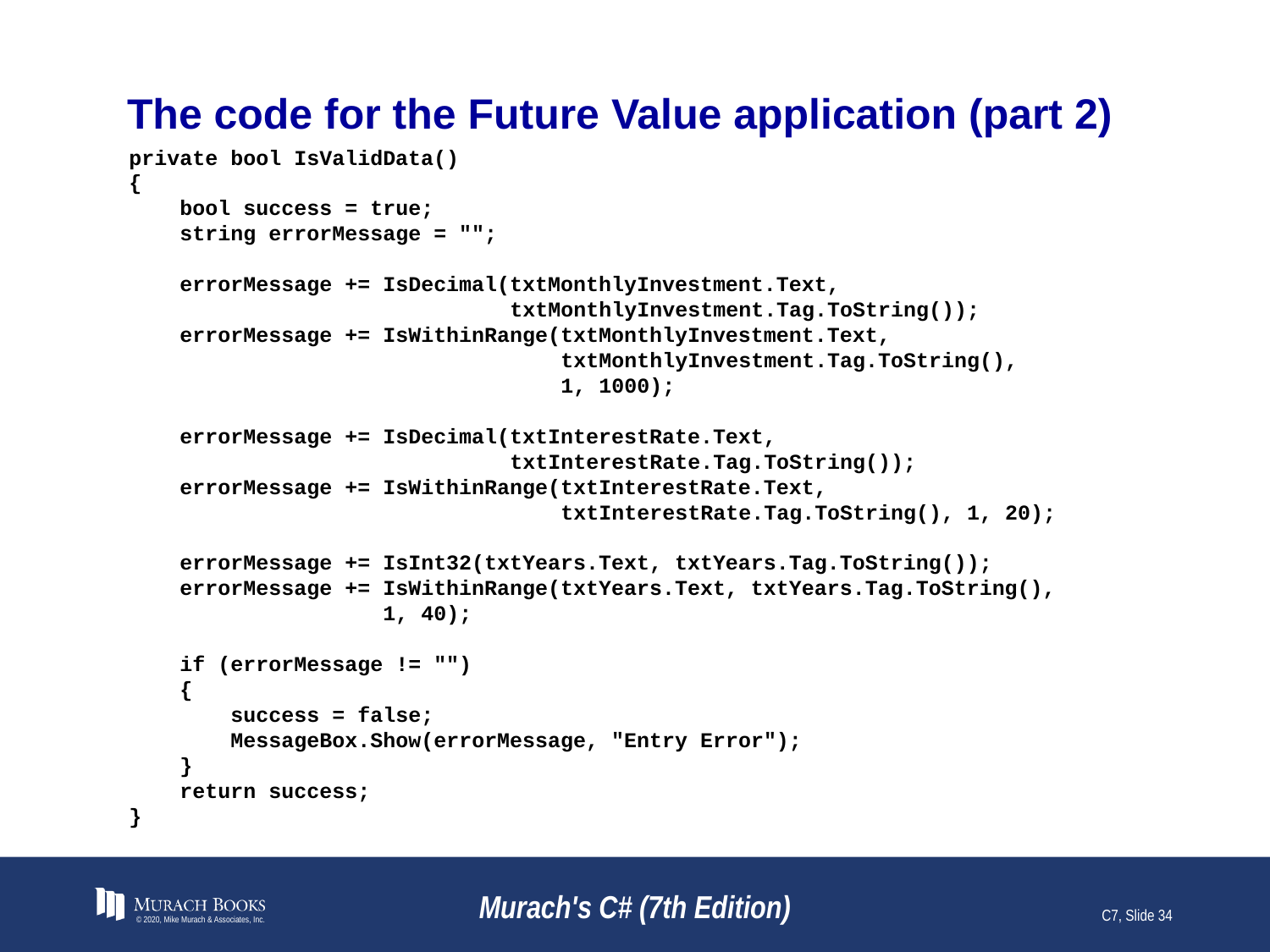

# The code for the Future Value application (part 2)
private bool IsValidData()
{
    bool success = true;
    string errorMessage = "";

    errorMessage += IsDecimal(txtMonthlyInvestment.Text,
                              txtMonthlyInvestment.Tag.ToString());
    errorMessage += IsWithinRange(txtMonthlyInvestment.Text,
                                  txtMonthlyInvestment.Tag.ToString(),
                                  1, 1000);

    errorMessage += IsDecimal(txtInterestRate.Text,
                              txtInterestRate.Tag.ToString());
    errorMessage += IsWithinRange(txtInterestRate.Text,
                                  txtInterestRate.Tag.ToString(), 1, 20);

    errorMessage += IsInt32(txtYears.Text, txtYears.Tag.ToString());
    errorMessage += IsWithinRange(txtYears.Text, txtYears.Tag.ToString(),
                    1, 40);

    if (errorMessage != "")
    {
        success = false;
        MessageBox.Show(errorMessage, "Entry Error");
    }
    return success;
}

© 2020, Mike Murach & Associates, Inc.
Murach's C# (7th Edition)

C7, Slide 34